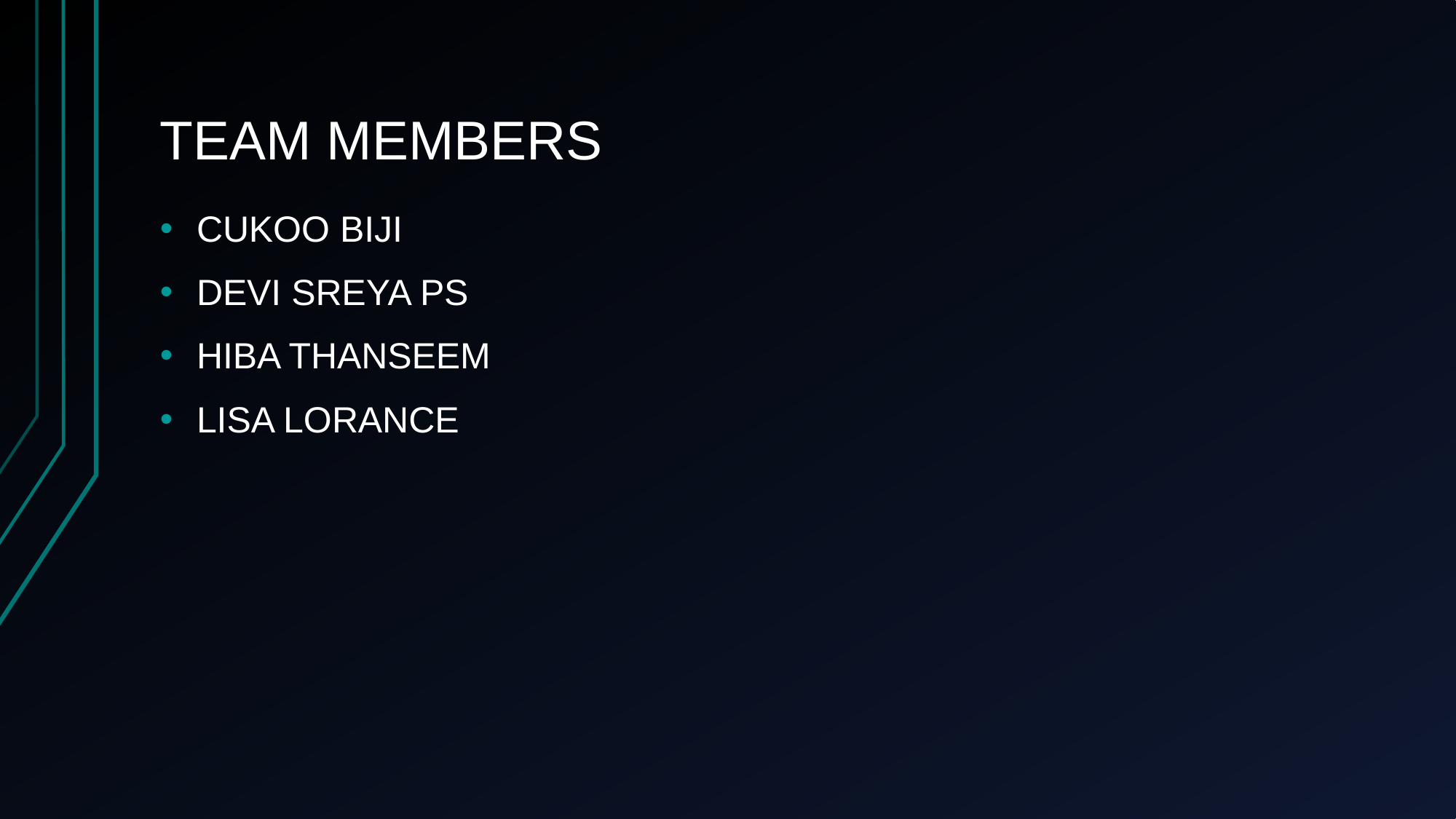

# TEAM MEMBERS
CUKOO BIJI
DEVI SREYA PS
HIBA THANSEEM
LISA LORANCE